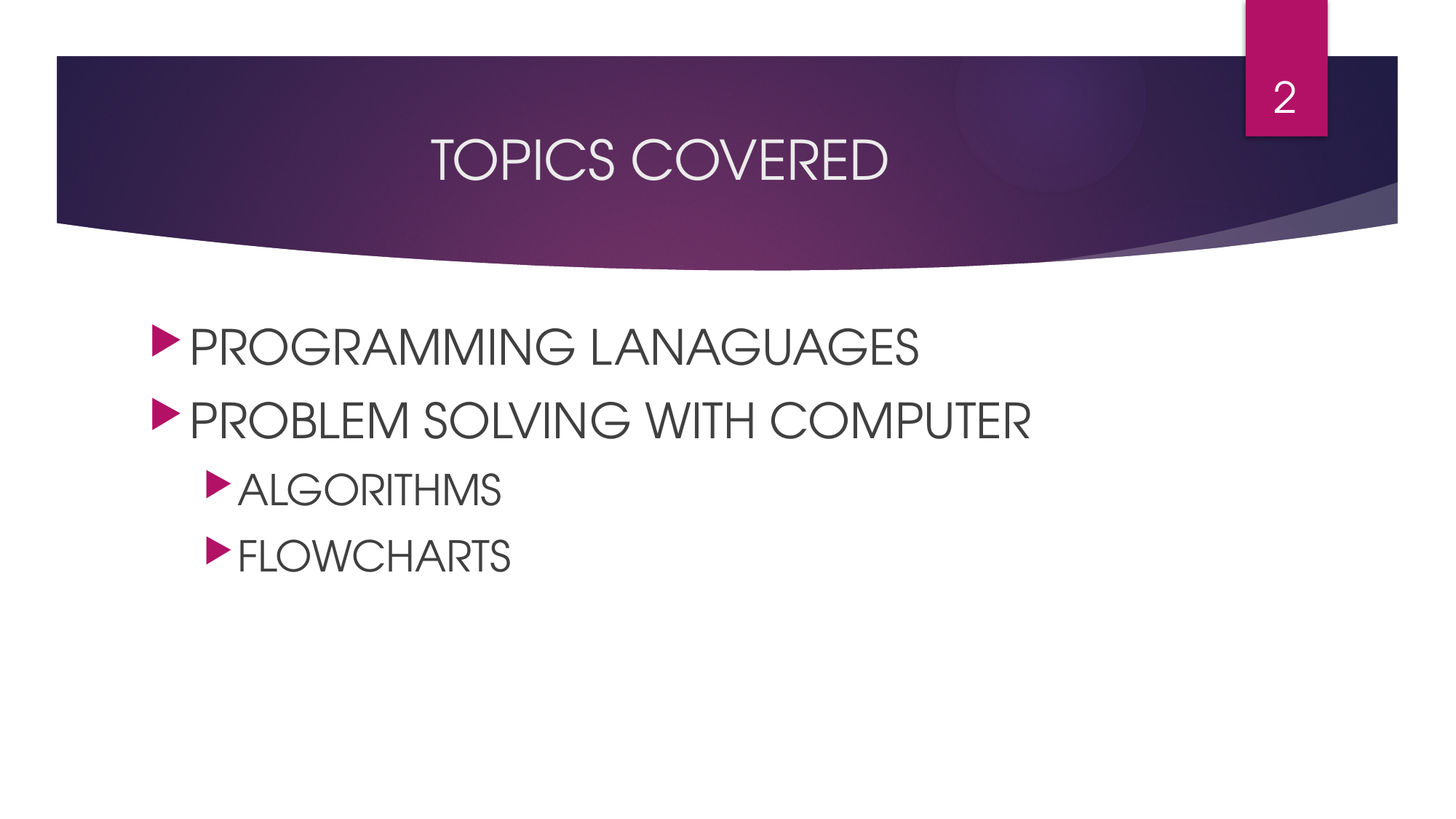

2
# TOPICS COVERED
PROGRAMMING LANAGUAGES
PROBLEM SOLVING WITH COMPUTER
ALGORITHMS
FLOWCHARTS